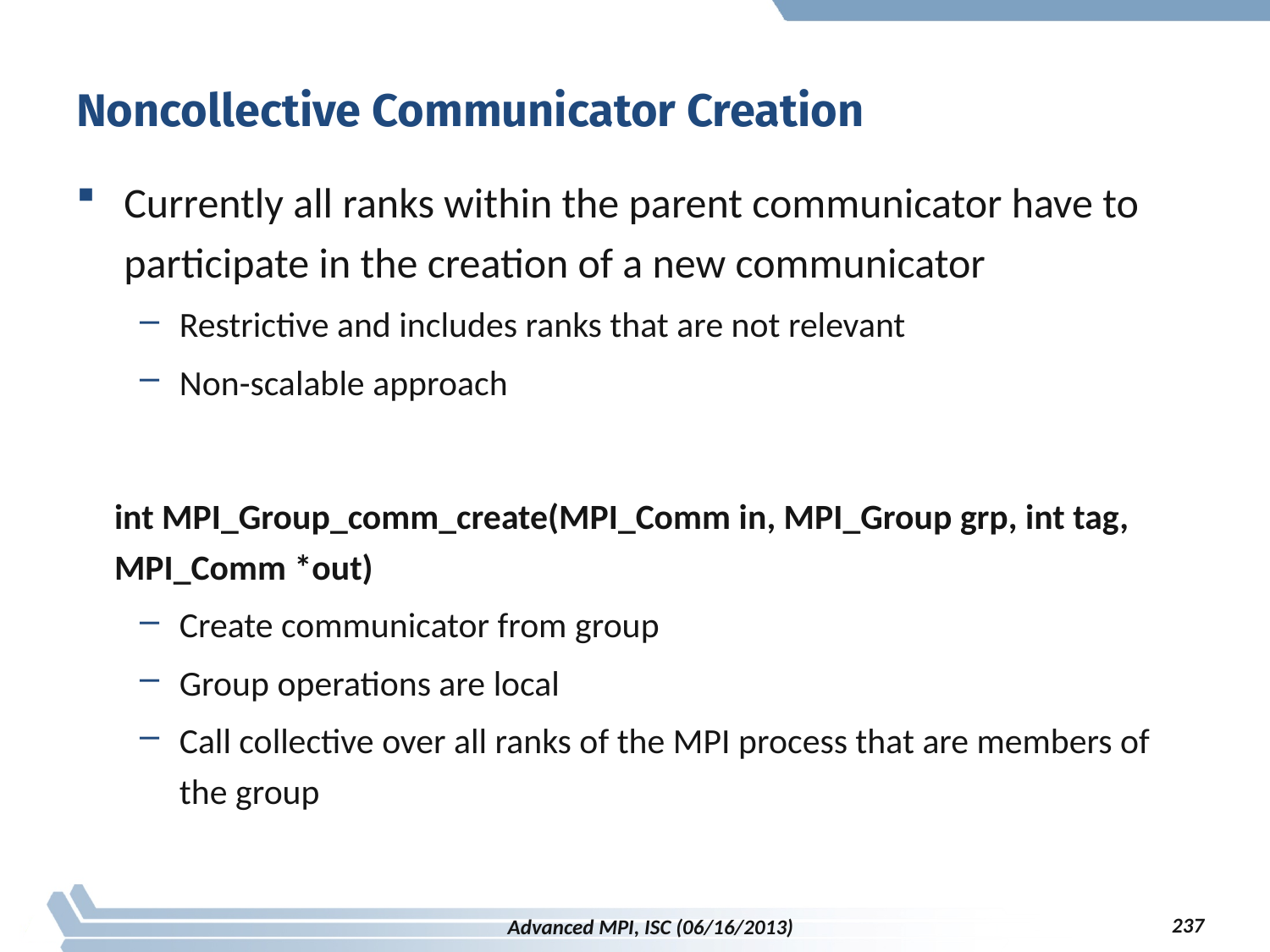

# Noncollective Communicator Creation
Currently all ranks within the parent communicator have to participate in the creation of a new communicator
Restrictive and includes ranks that are not relevant
Non-scalable approach

int MPI_Group_comm_create(MPI_Comm in, MPI_Group grp, int tag, MPI_Comm *out)
Create communicator from group
Group operations are local
Call collective over all ranks of the MPI process that are members of the group

237
Advanced MPI, ISC (06/16/2013)